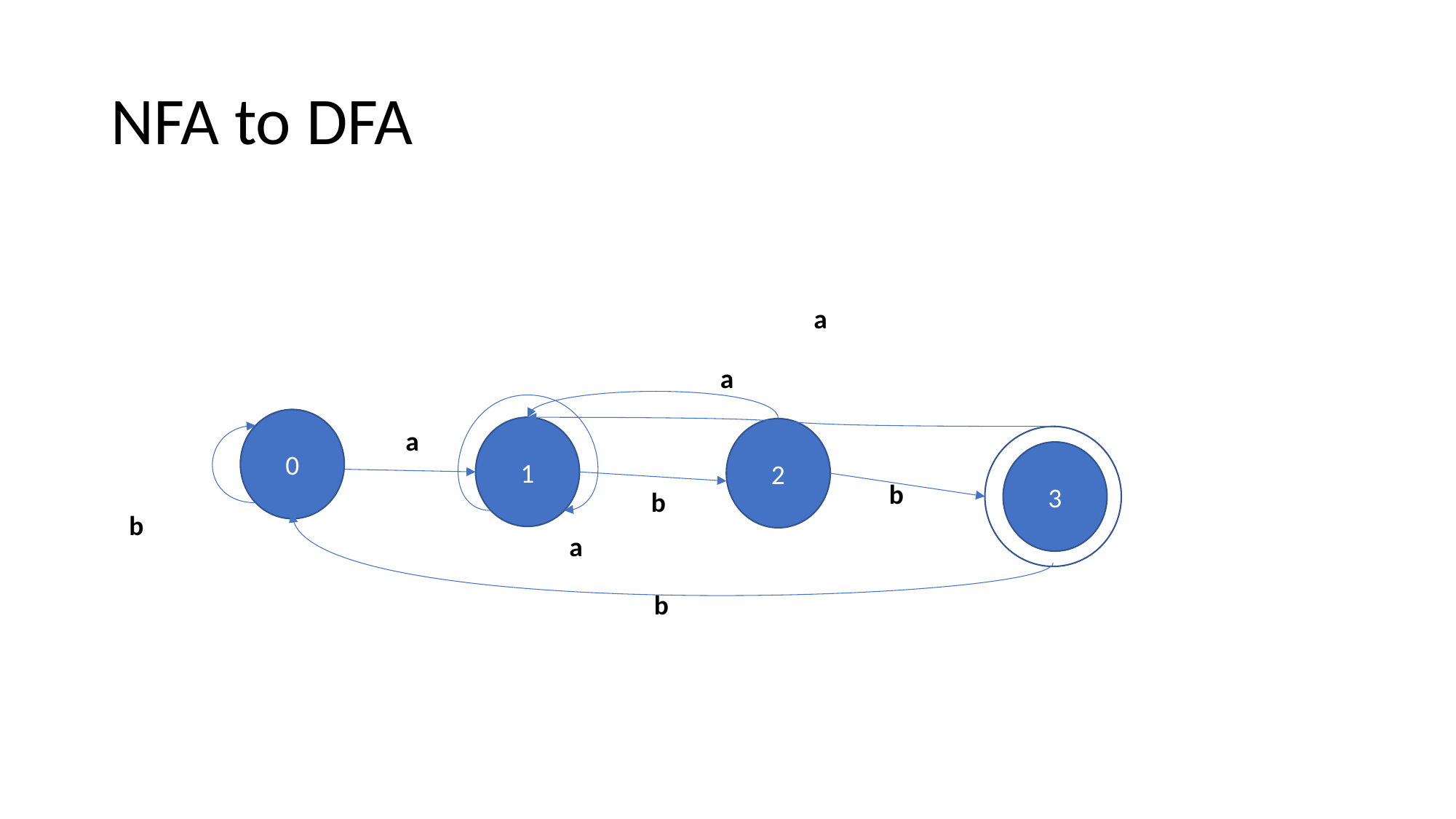

# NFA to DFA
a
a
0
1
a
2

3
b
b
b
a
b